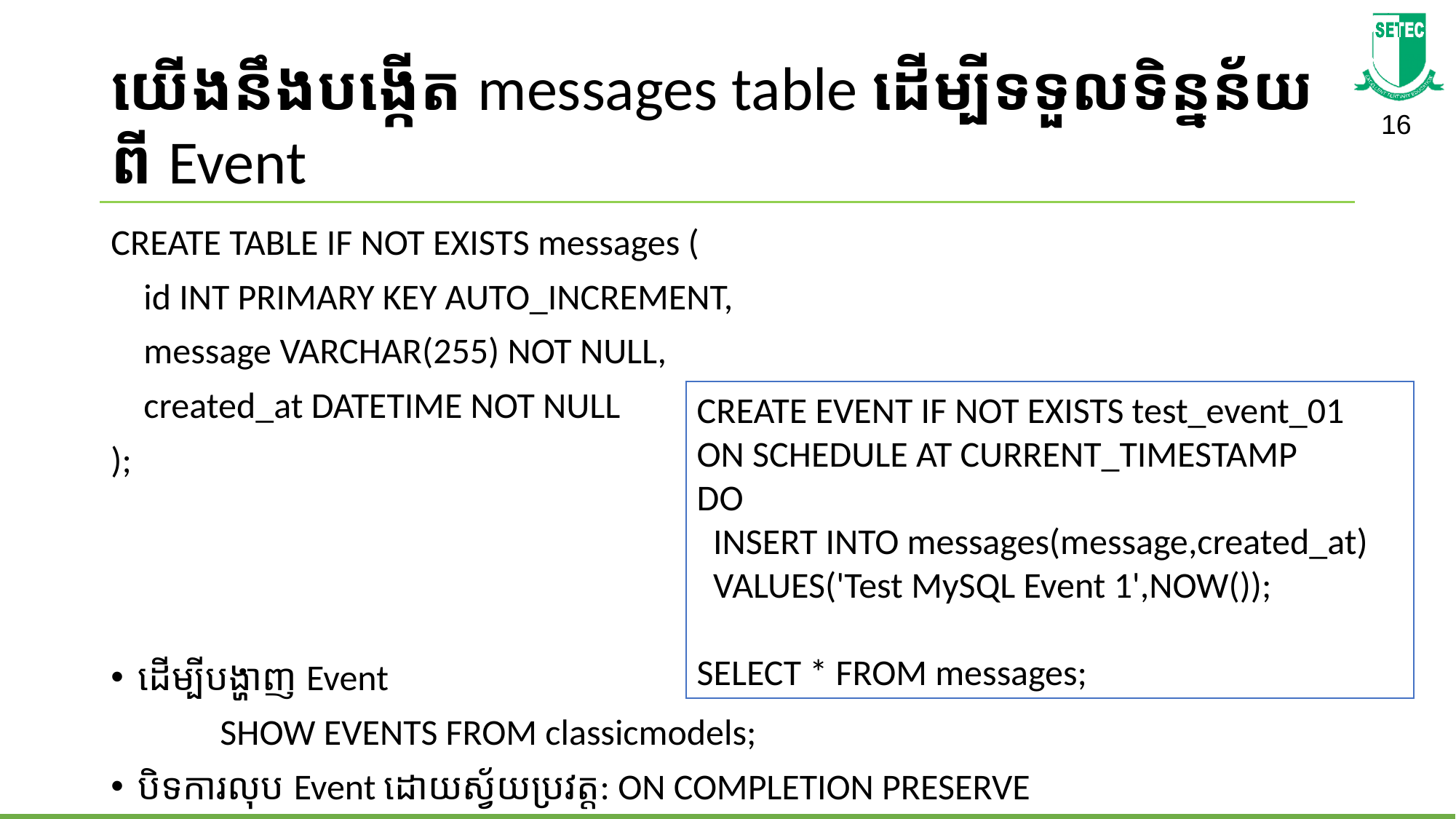

# យើង​នឹង​បង្កើត messages table ដើម្បីទទួលទិន្នន័យពី Event
CREATE TABLE IF NOT EXISTS messages (
    id INT PRIMARY KEY AUTO_INCREMENT,
    message VARCHAR(255) NOT NULL,
    created_at DATETIME NOT NULL
);

ដើម្បីបង្ហាញ Event
	SHOW EVENTS FROM classicmodels;
បិទការលុប Event ដោយស្វ័យប្រវត្ត: ON COMPLETION PRESERVE

CREATE EVENT IF NOT EXISTS test_event_01
ON SCHEDULE AT CURRENT_TIMESTAMP
DO
  INSERT INTO messages(message,created_at)
  VALUES('Test MySQL Event 1',NOW());

SELECT * FROM messages;